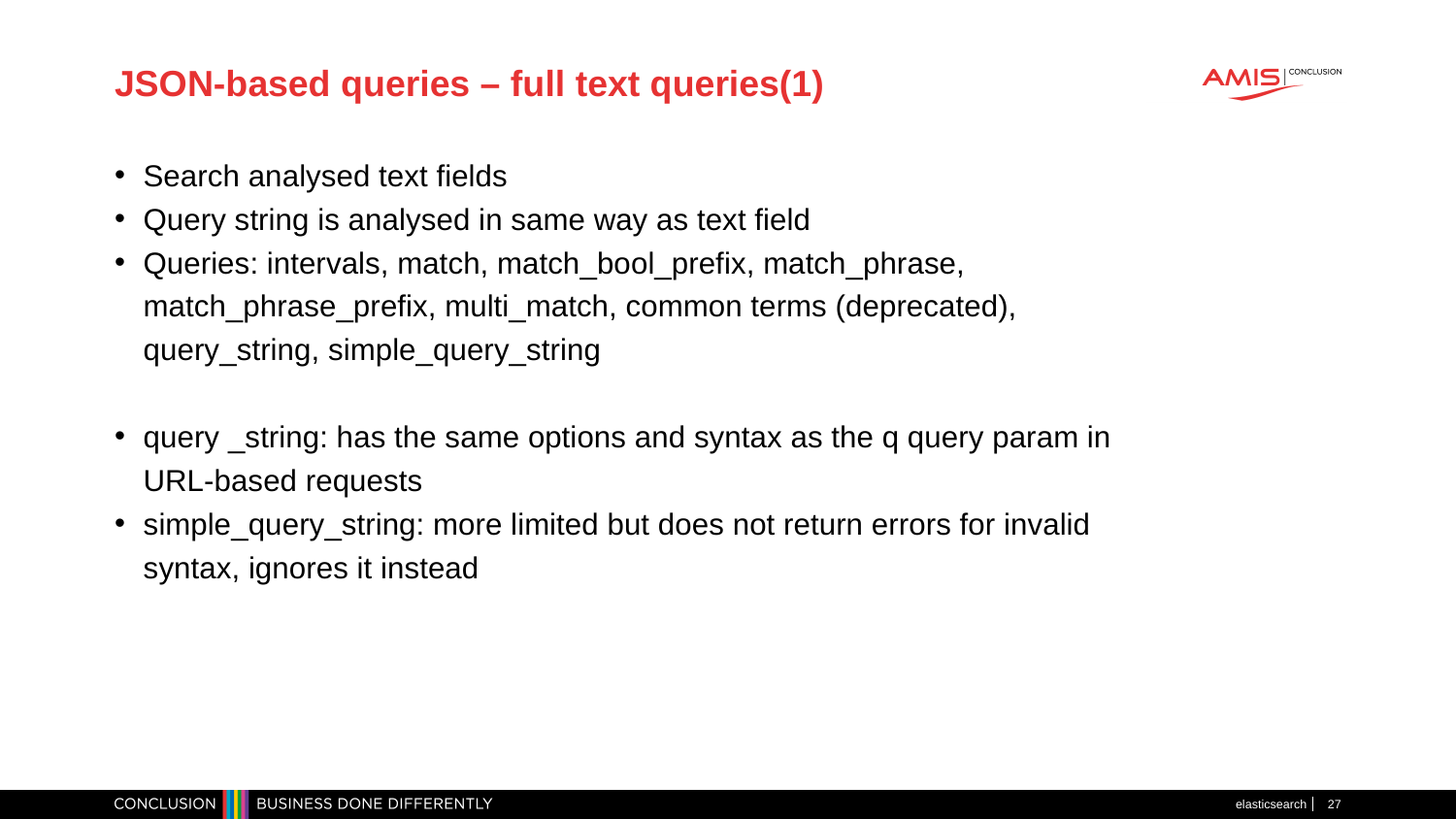

# JSON-based queries – full text queries(1)
Search analysed text fields
Query string is analysed in same way as text field
Queries: intervals, match, match_bool_prefix, match_phrase, match_phrase_prefix, multi_match, common terms (deprecated), query_string, simple_query_string

query _string: has the same options and syntax as the q query param in URL-based requests
simple_query_string: more limited but does not return errors for invalid syntax, ignores it instead

elasticsearch
27